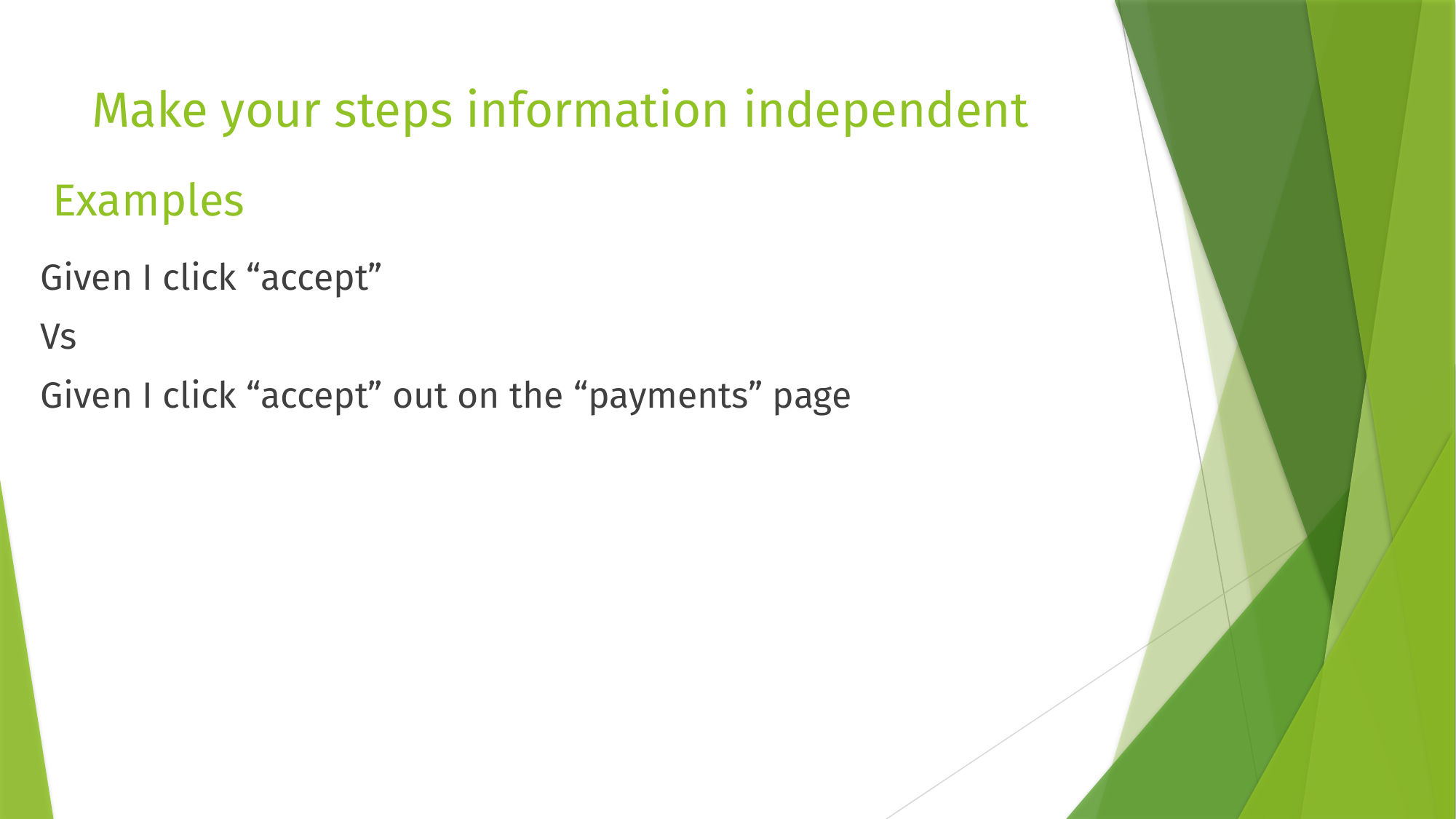

# Make your steps information independent
Examples
Given I click “accept”
Vs
Given I click “accept” out on the “payments” page